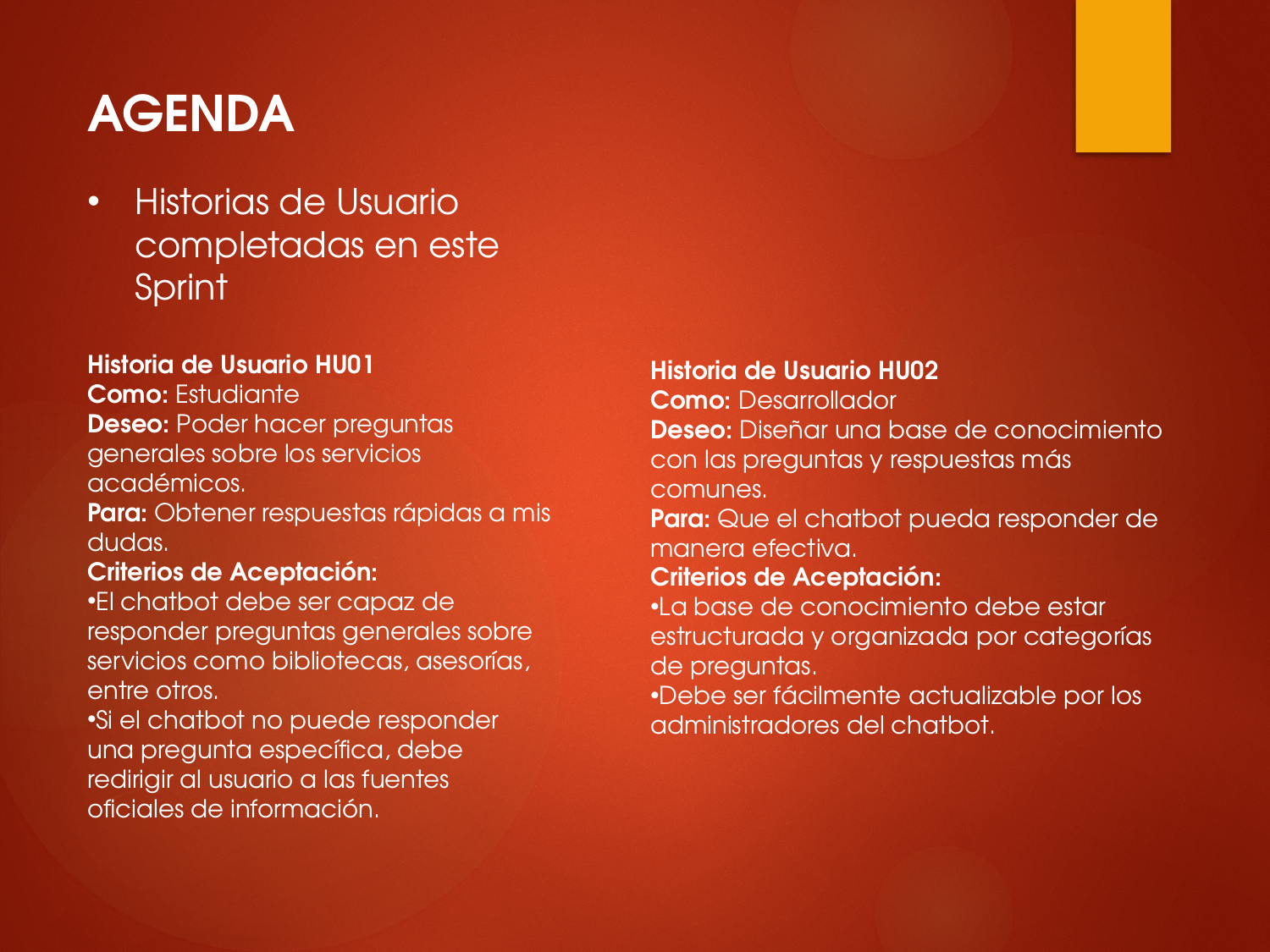

AGENDA

Historias de Usuario completadas en este Sprint

Historia de Usuario HU01
Como: Estudiante
Deseo: Poder hacer preguntas generales sobre los servicios académicos.
Para: Obtener respuestas rápidas a mis dudas.
Criterios de Aceptación:
El chatbot debe ser capaz de responder preguntas generales sobre servicios como bibliotecas, asesorías, entre otros.
Si el chatbot no puede responder una pregunta específica, debe redirigir al usuario a las fuentes oficiales de información.

Historia de Usuario HU02
Como: Desarrollador
Deseo: Diseñar una base de conocimiento con las preguntas y respuestas más comunes.
Para: Que el chatbot pueda responder de manera efectiva.
Criterios de Aceptación:
La base de conocimiento debe estar estructurada y organizada por categorías de preguntas.
Debe ser fácilmente actualizable por los administradores del chatbot.